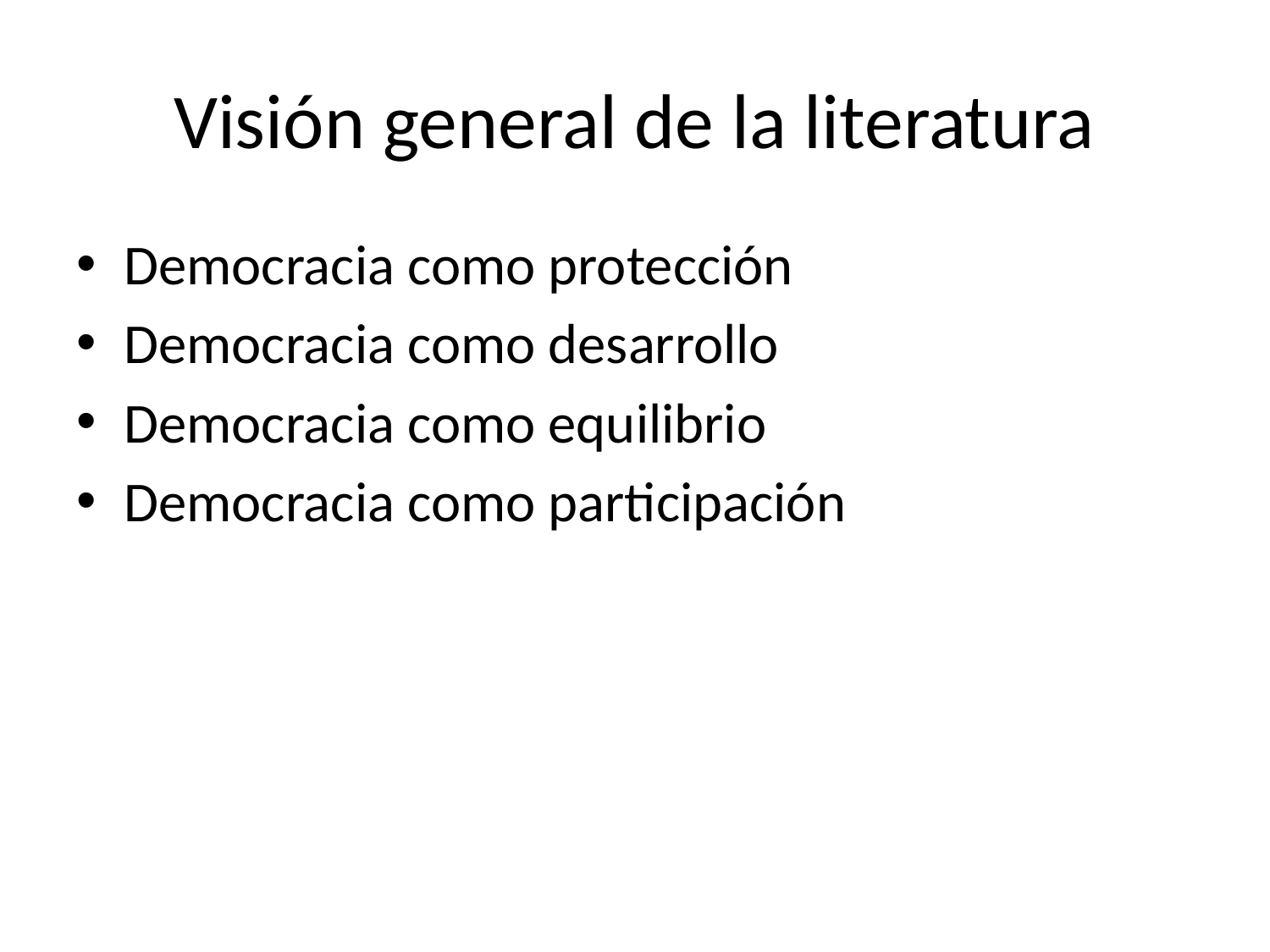

# Visión general de la literatura
Democracia como protección
Democracia como desarrollo
Democracia como equilibrio
Democracia como participación